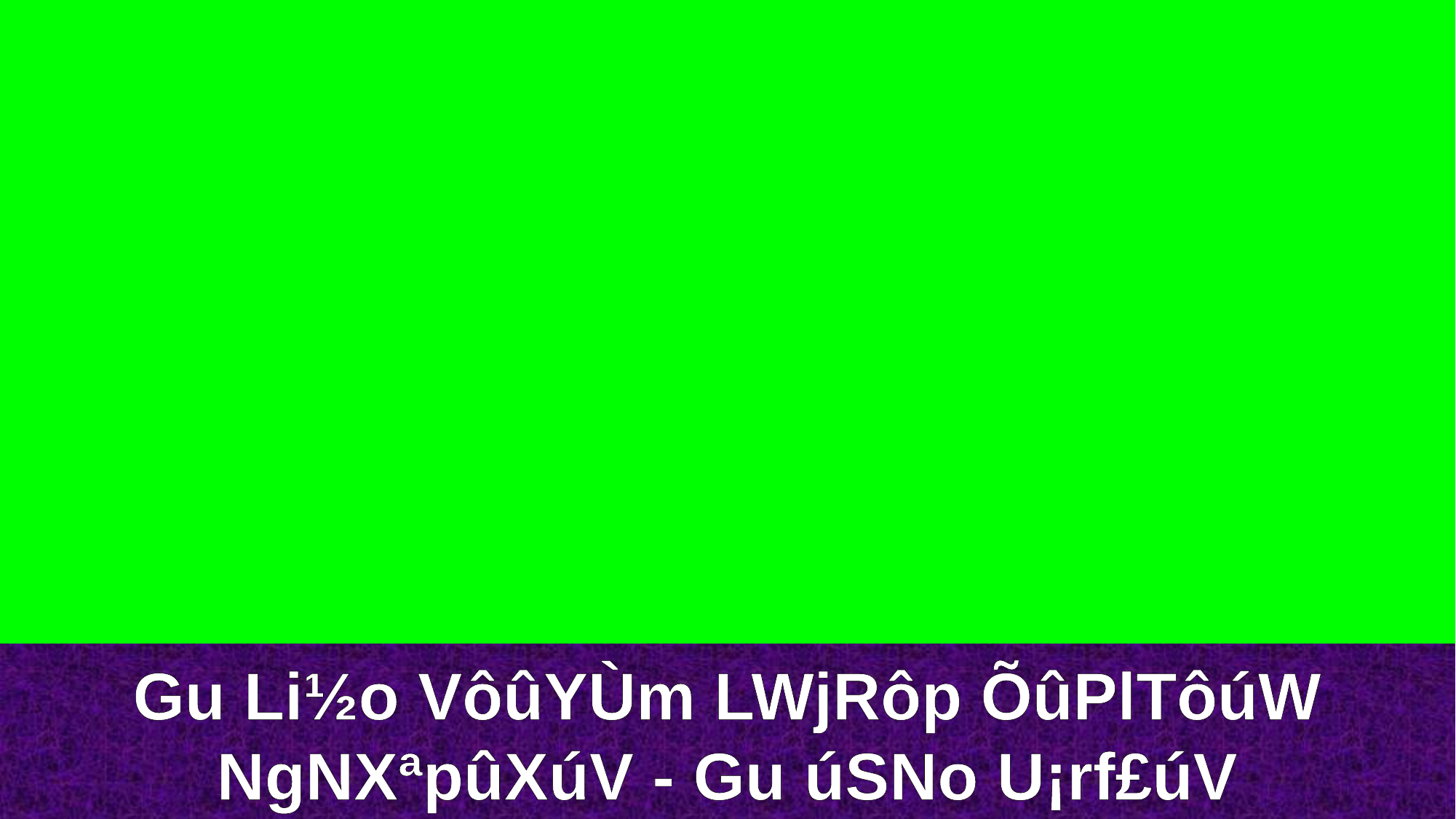

Gu Li½o VôûYÙm LWjRôp ÕûPlTôúW NgNXªpûXúV - Gu úSNo U¡rf£úV